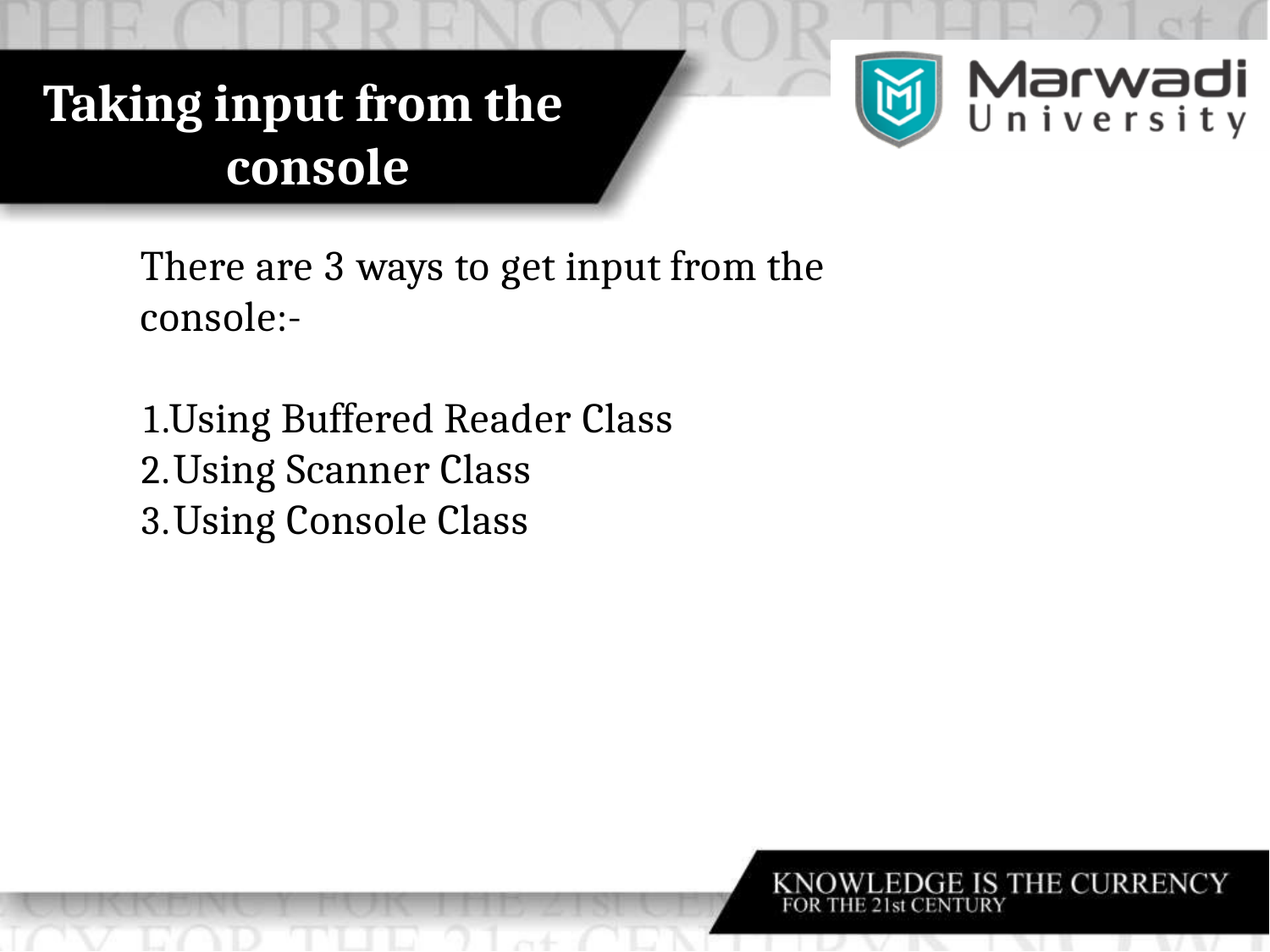

# Taking input from the  console
There are 3 ways to get input from the console:-

Using Buffered Reader Class
Using Scanner Class
Using Console Class